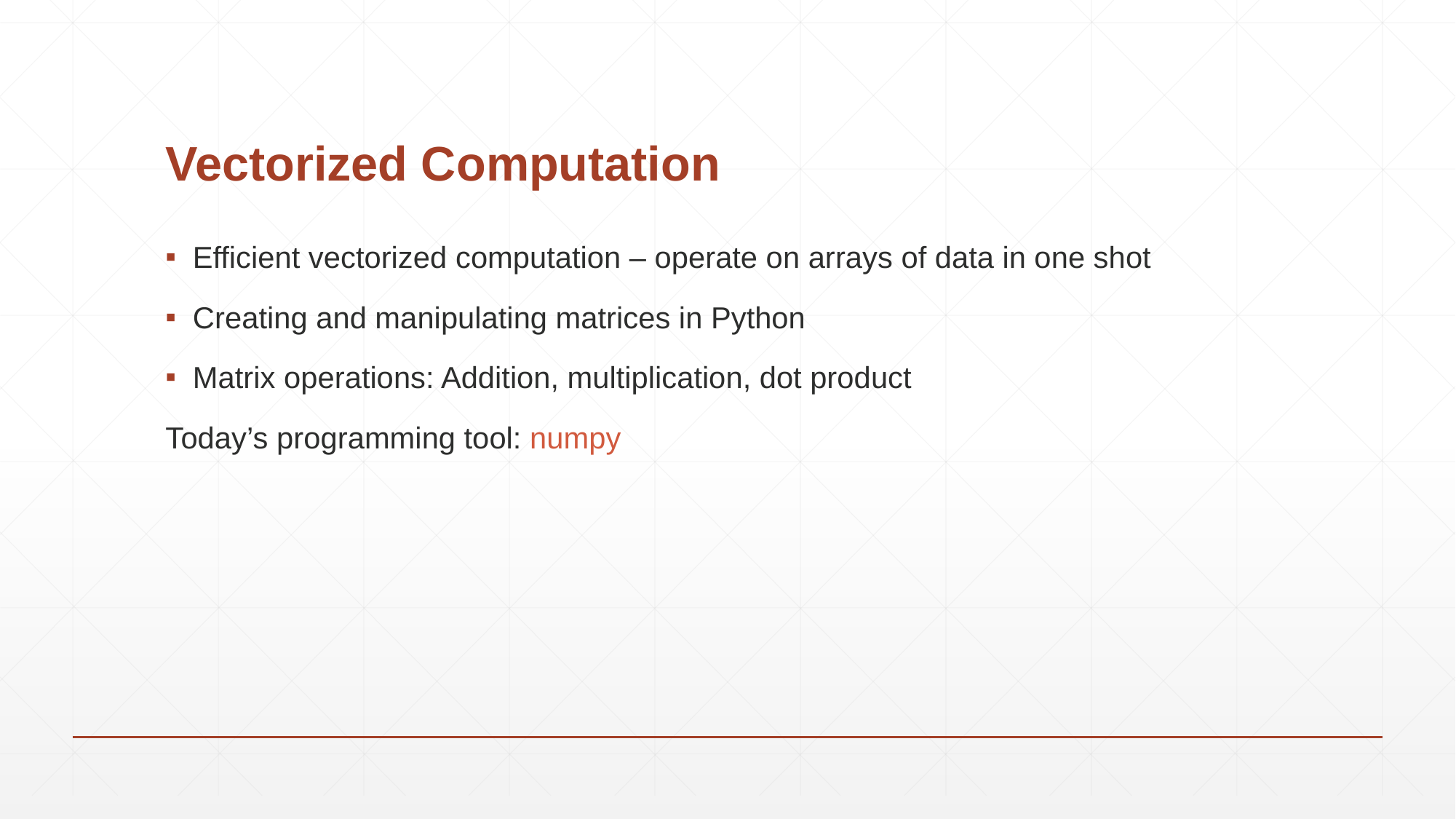

# Vectorized Computation
Efficient vectorized computation – operate on arrays of data in one shot
Creating and manipulating matrices in Python
Matrix operations: Addition, multiplication, dot product
Today’s programming tool: numpy